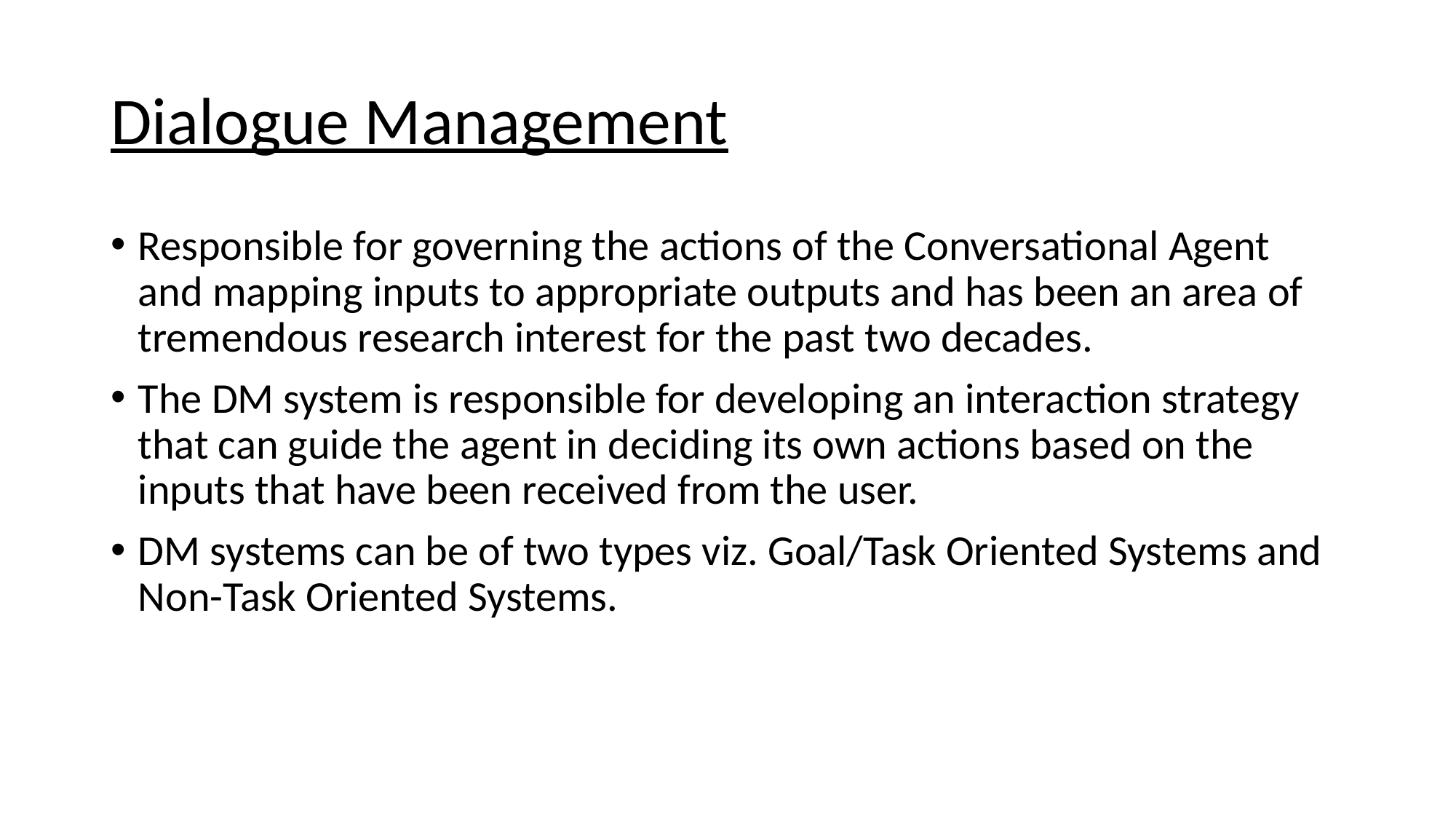

# Dialogue Management
Responsible for governing the actions of the Conversational Agent and mapping inputs to appropriate outputs and has been an area of tremendous research interest for the past two decades.
The DM system is responsible for developing an interaction strategy that can guide the agent in deciding its own actions based on the inputs that have been received from the user.
DM systems can be of two types viz. Goal/Task Oriented Systems and Non-Task Oriented Systems.